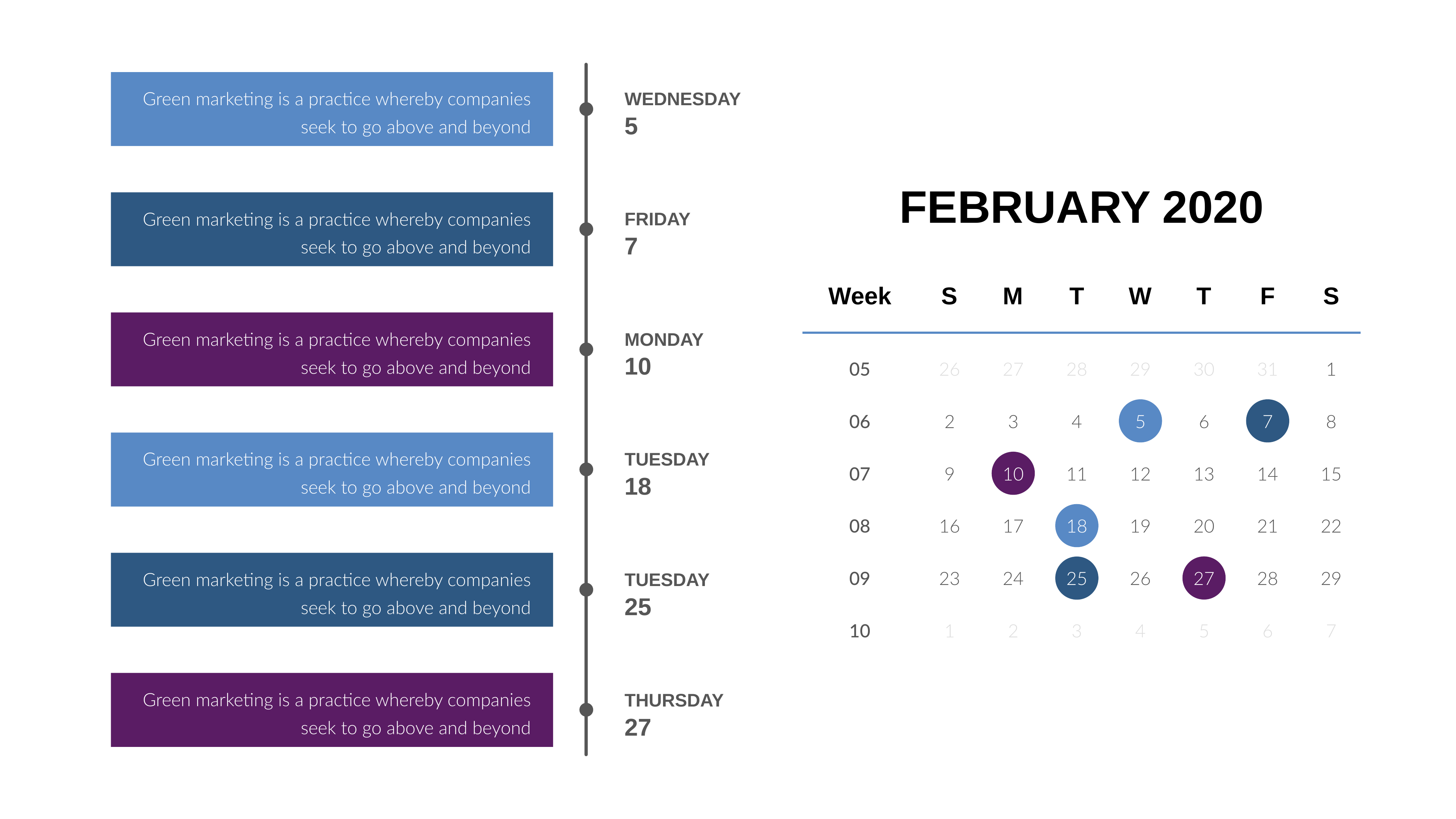

WEDNESDAY
5
Green marketing is a practice whereby companies seek to go above and beyond

FEBRUARY 2020

FRIDAY
7
Green marketing is a practice whereby companies seek to go above and beyond

Week
S
M
T
W
T
F
S

MONDAY
10
Green marketing is a practice whereby companies seek to go above and beyond

05
26
27
28
29
30
31
1

06
2
3
4
5
6
7
8

TUESDAY
18
Green marketing is a practice whereby companies seek to go above and beyond

07
9
10
11
12
13
14
15

08
16
17
18
19
20
21
22

TUESDAY
25

Green marketing is a practice whereby companies seek to go above and beyond
09
23
24
25
26
27
28
29

10
1
2
3
4
5
6
7

THURSDAY
27
Green marketing is a practice whereby companies seek to go above and beyond